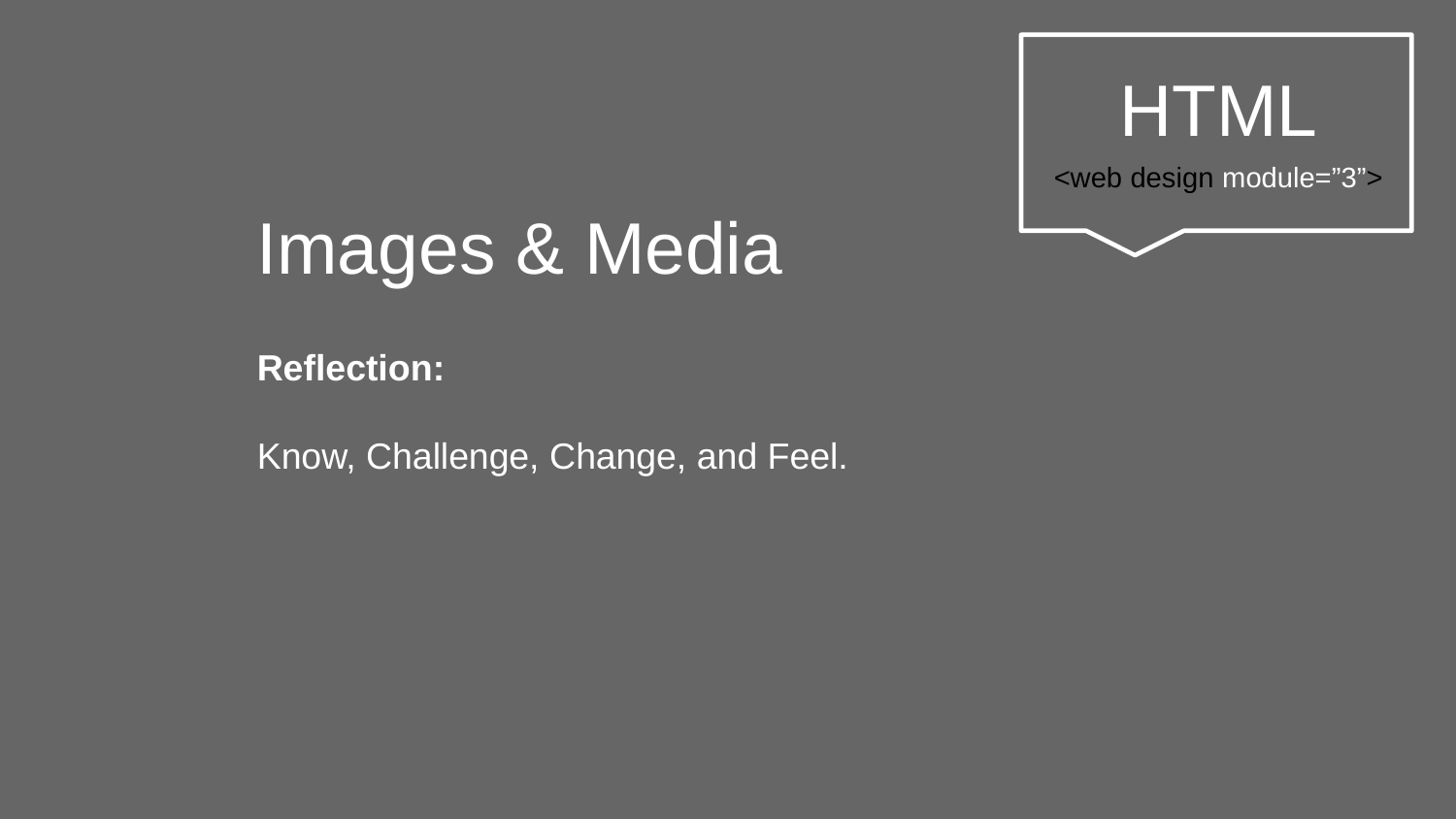

HTML
Images & Media
<web design module=”3”>
Reflection:
Know, Challenge, Change, and Feel.